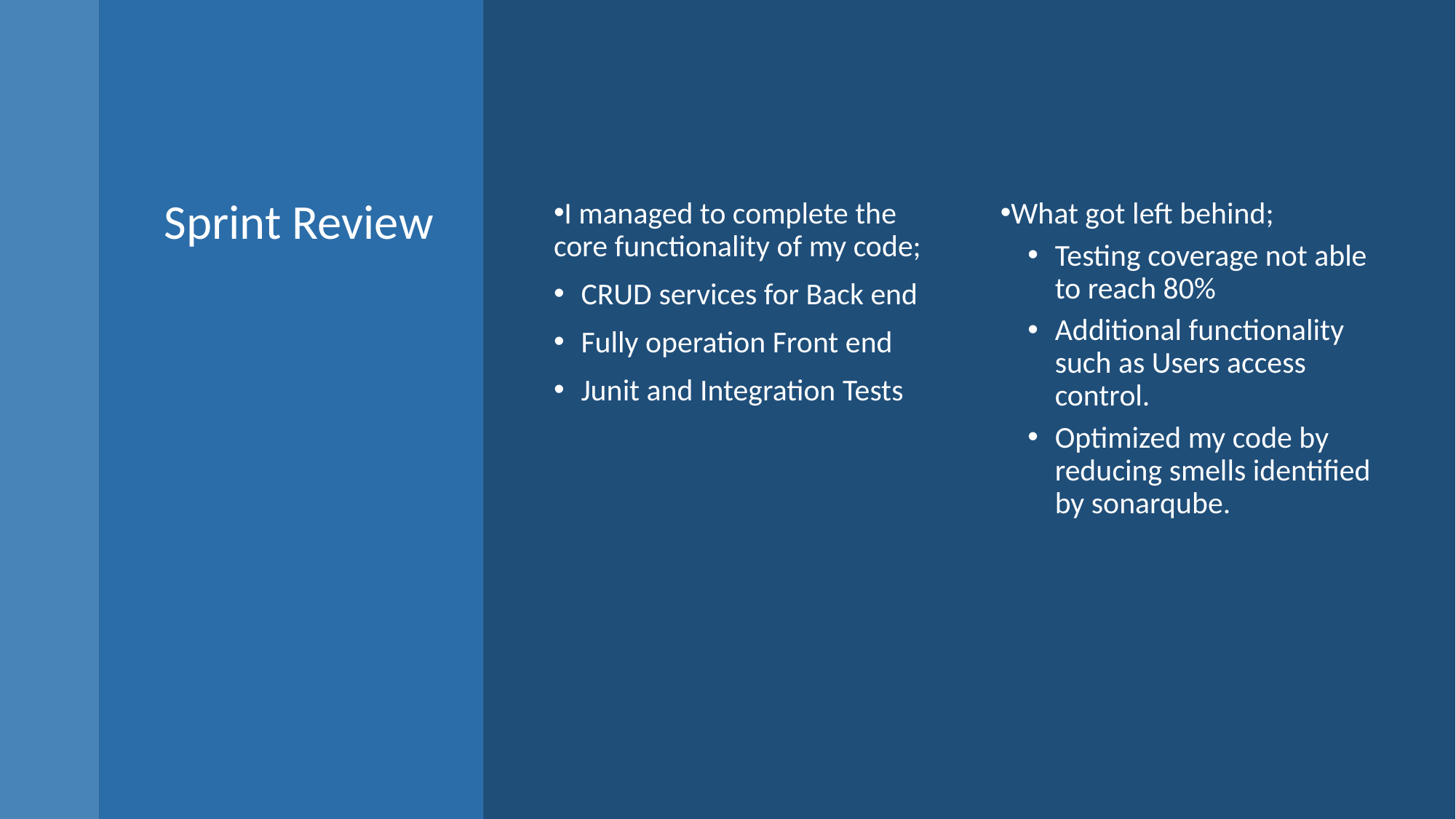

# Sprint Review
I managed to complete the core functionality of my code;
CRUD services for Back end
Fully operation Front end
Junit and Integration Tests

What got left behind;
Testing coverage not able to reach 80%
Additional functionality such as Users access control.
Optimized my code by reducing smells identified by sonarqube.